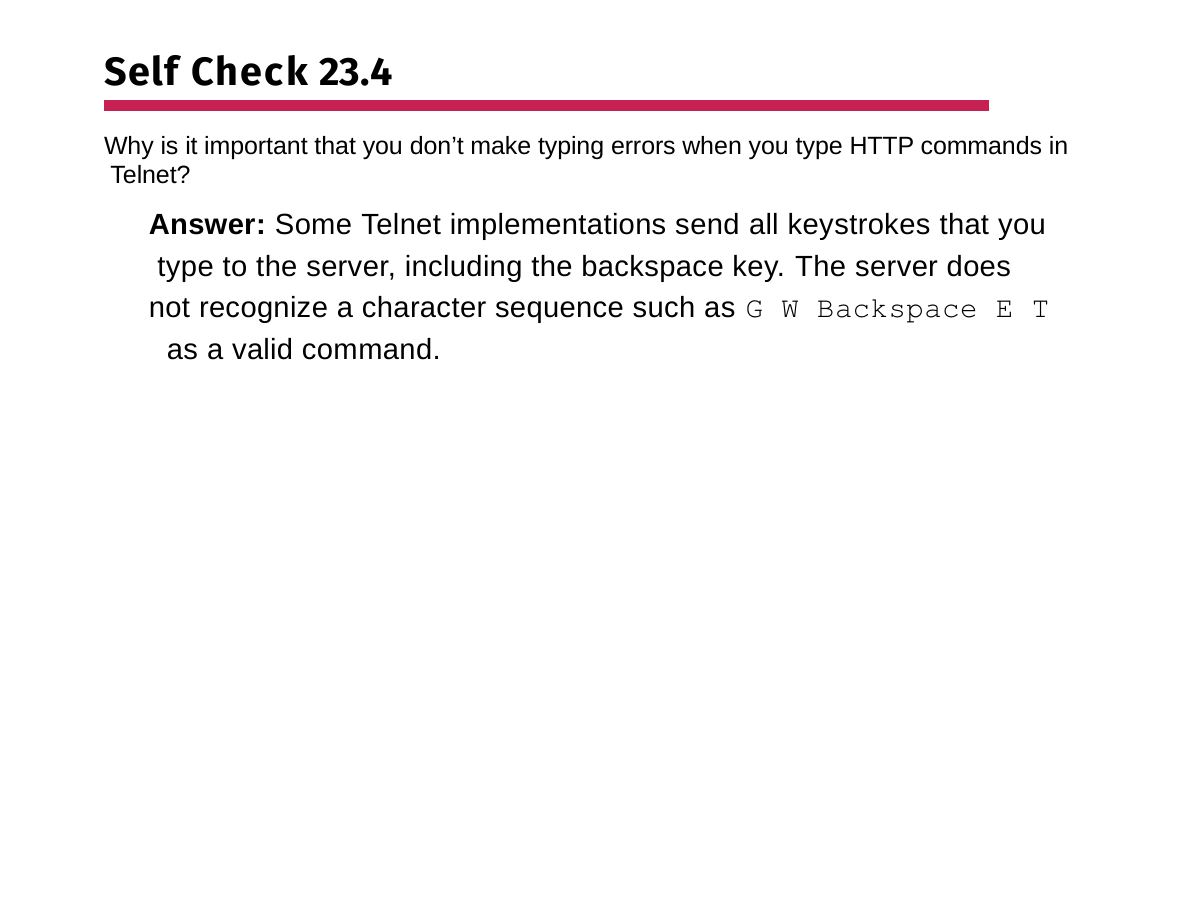

# Self Check 23.4

Why is it important that you don’t make typing errors when you type HTTP commands in  Telnet?
Answer: Some Telnet implementations send all keystrokes that you  type to the server, including the backspace key. The server does  not recognize a character sequence such as G W Backspace E T  as a valid command.